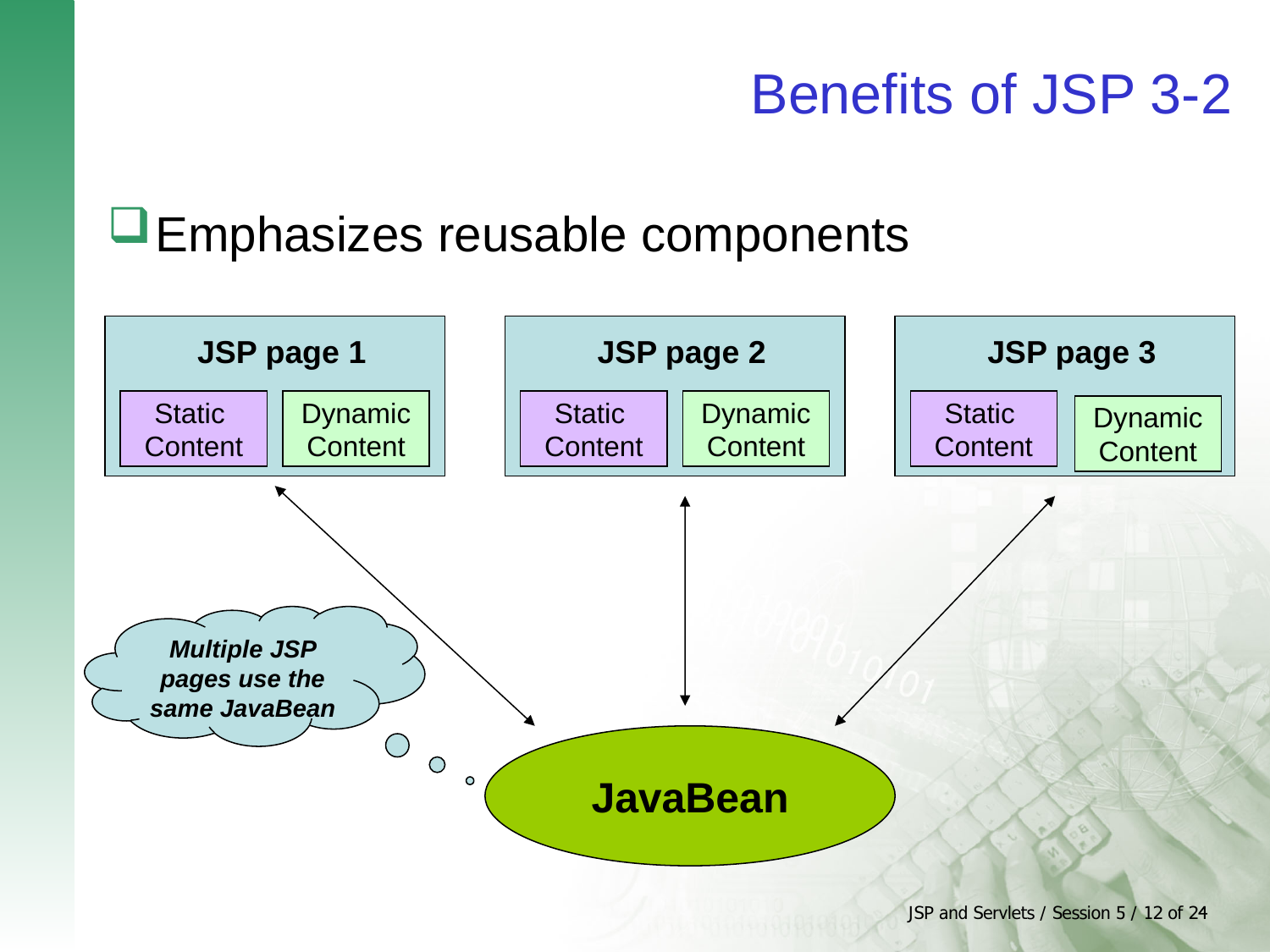

# Benefits of JSP 3-2
Emphasizes reusable components

JSP page 1
Static
Content
Dynamic
Content

JSP page 2
Static
Content
Dynamic
Content

JSP page 3
Static
Content
Dynamic
Content

Multiple JSP pages use the same JavaBean
JavaBean